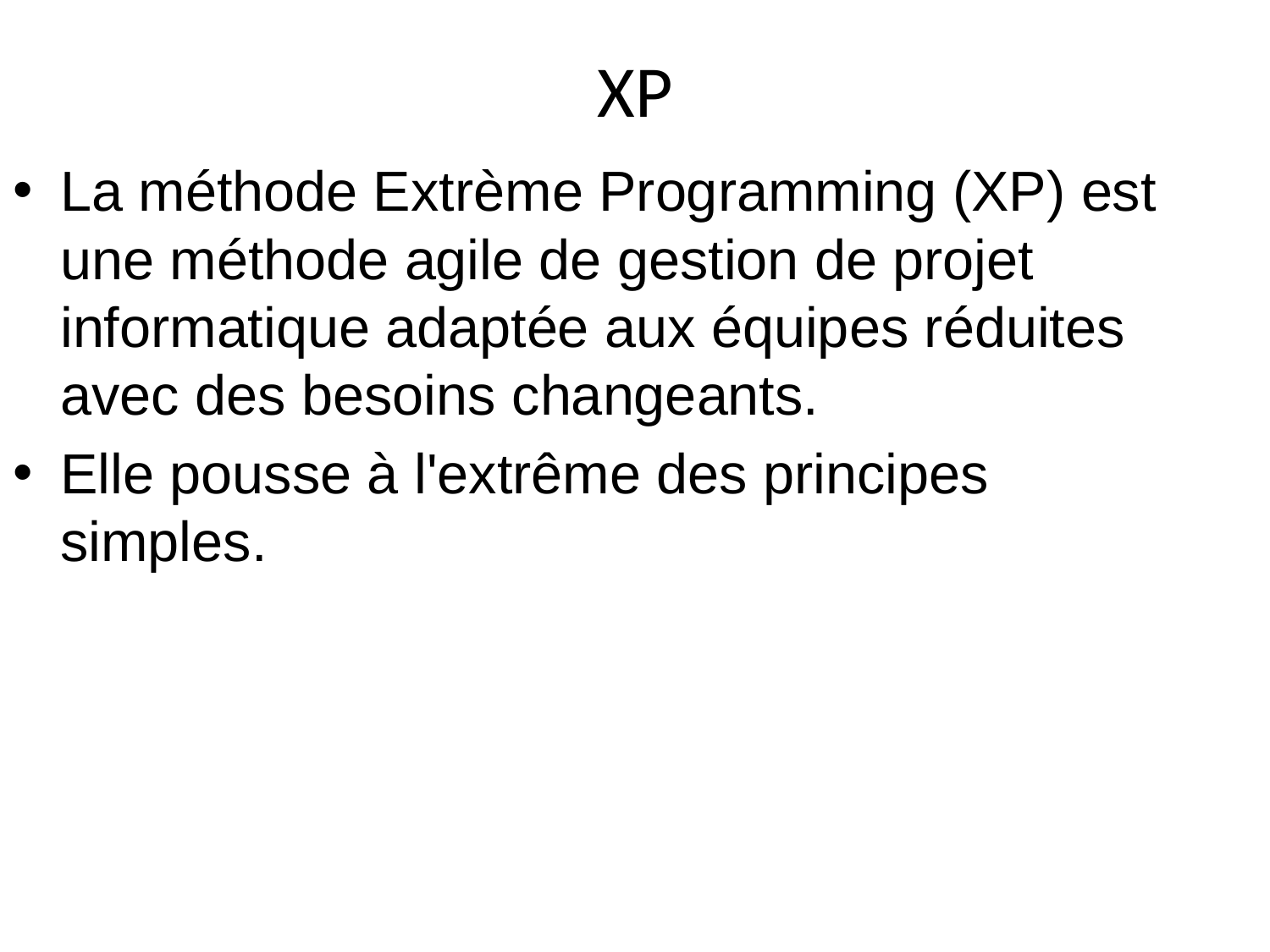

# XP
La méthode Extrème Programming (XP) est une méthode agile de gestion de projet informatique adaptée aux équipes réduites avec des besoins changeants.
Elle pousse à l'extrême des principes simples.